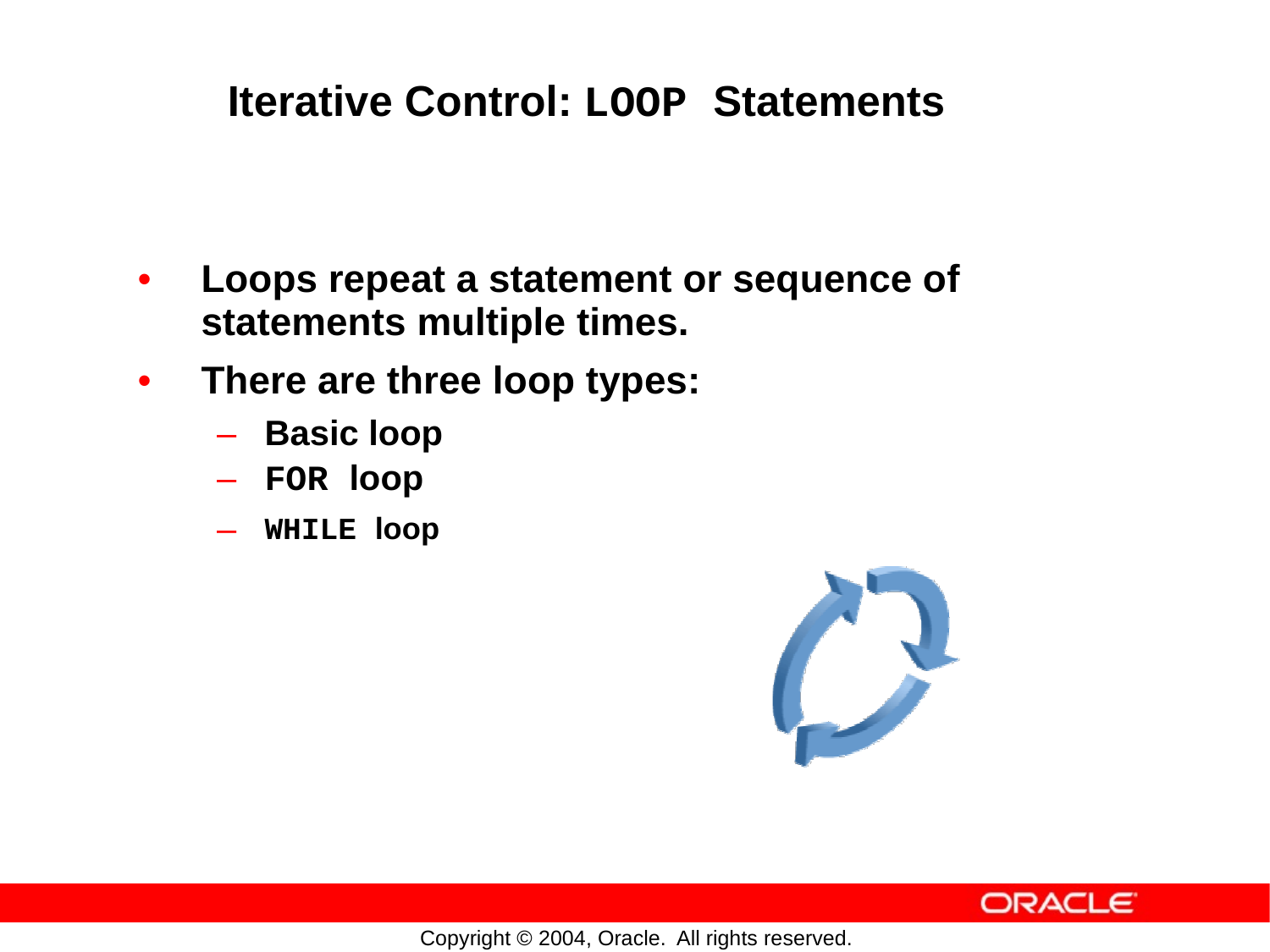

Iterative Control: LOOP Statements
•
Loops repeat a statement or
statements multiple times.
sequence
of
•
There are three
loop
types:
–
–
–
Basic loop
FOR loop
WHILE loop

Copyright © 2004, Oracle.
All rights reserved.